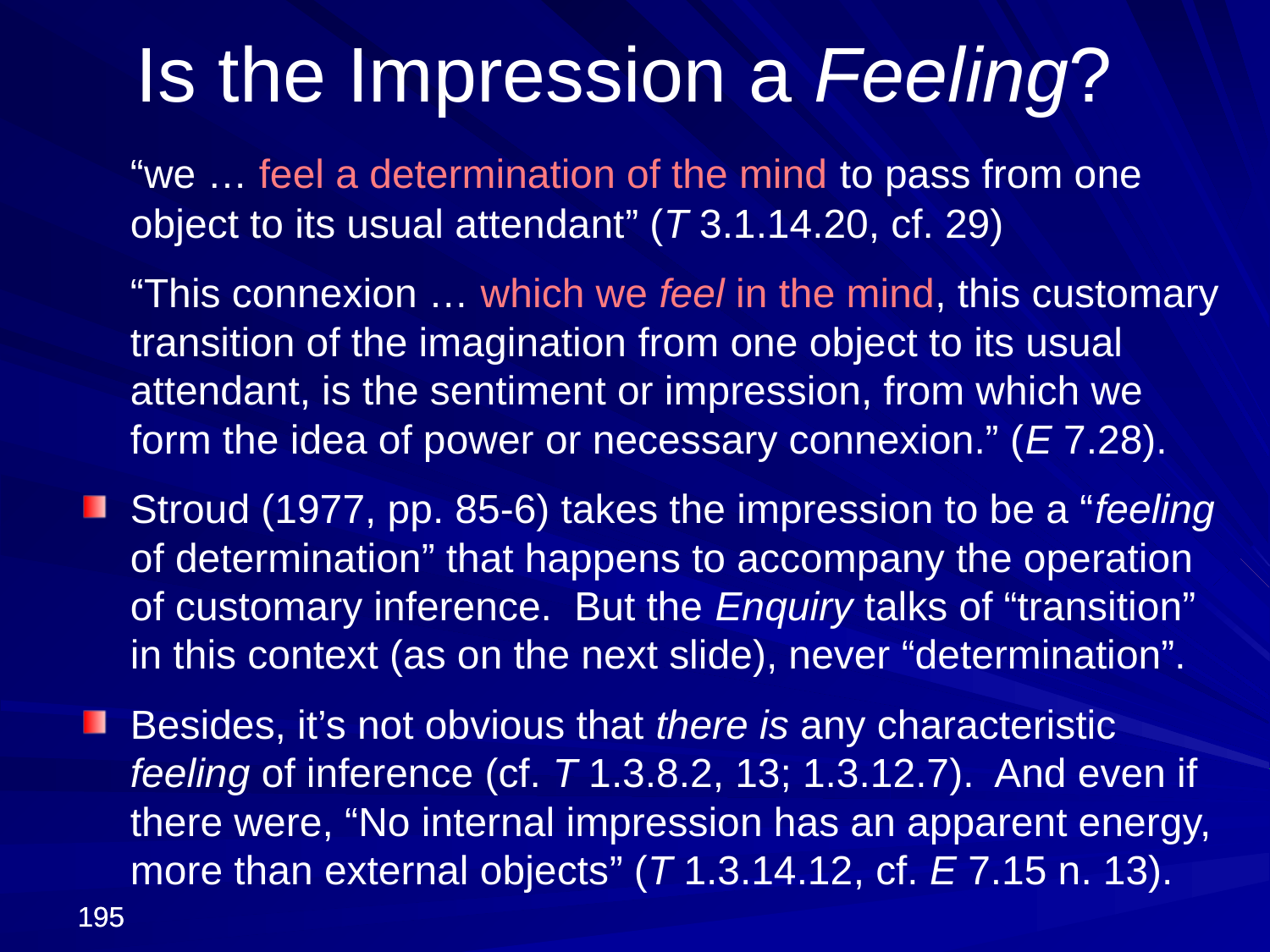

Is the Impression a Feeling?
	“we … feel a determination of the mind to pass from one object to its usual attendant” (T 3.1.14.20, cf. 29)
	“This connexion … which we feel in the mind, this customary transition of the imagination from one object to its usual attendant, is the sentiment or impression, from which we form the idea of power or necessary connexion.” (E 7.28).
Stroud (1977, pp. 85-6) takes the impression to be a “feeling of determination” that happens to accompany the operation of customary inference.  But the Enquiry talks of “transition” in this context (as on the next slide), never “determination”.
Besides, it’s not obvious that there is any characteristic feeling of inference (cf. T 1.3.8.2, 13; 1.3.12.7).  And even if there were, “No internal impression has an apparent energy, more than external objects” (T 1.3.14.12, cf. E 7.15 n. 13).
195
195